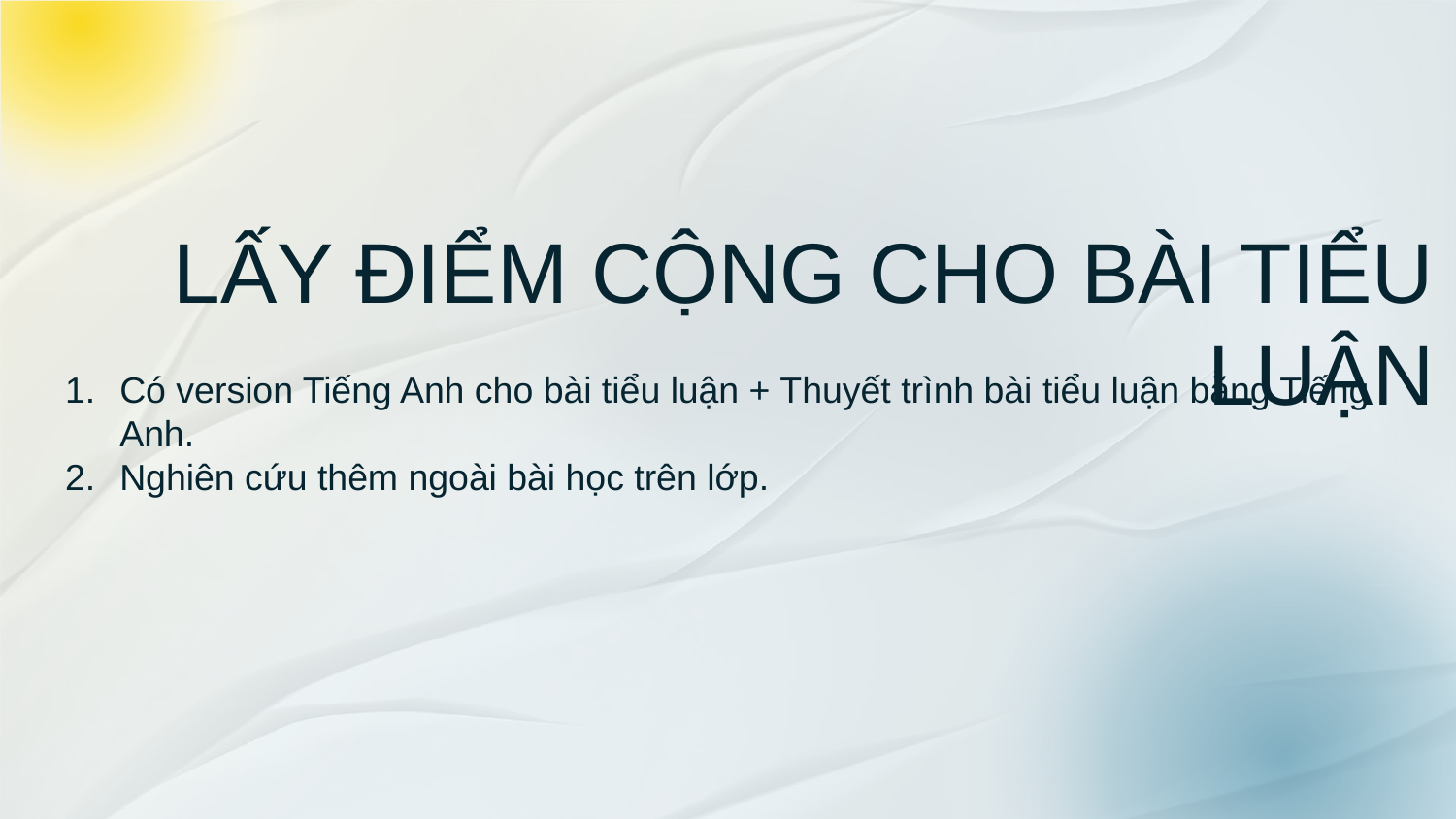

# LẤY ĐIỂM CỘNG CHO BÀI TIỂU LUẬN
Có version Tiếng Anh cho bài tiểu luận + Thuyết trình bài tiểu luận bằng Tiếng Anh.
Nghiên cứu thêm ngoài bài học trên lớp.